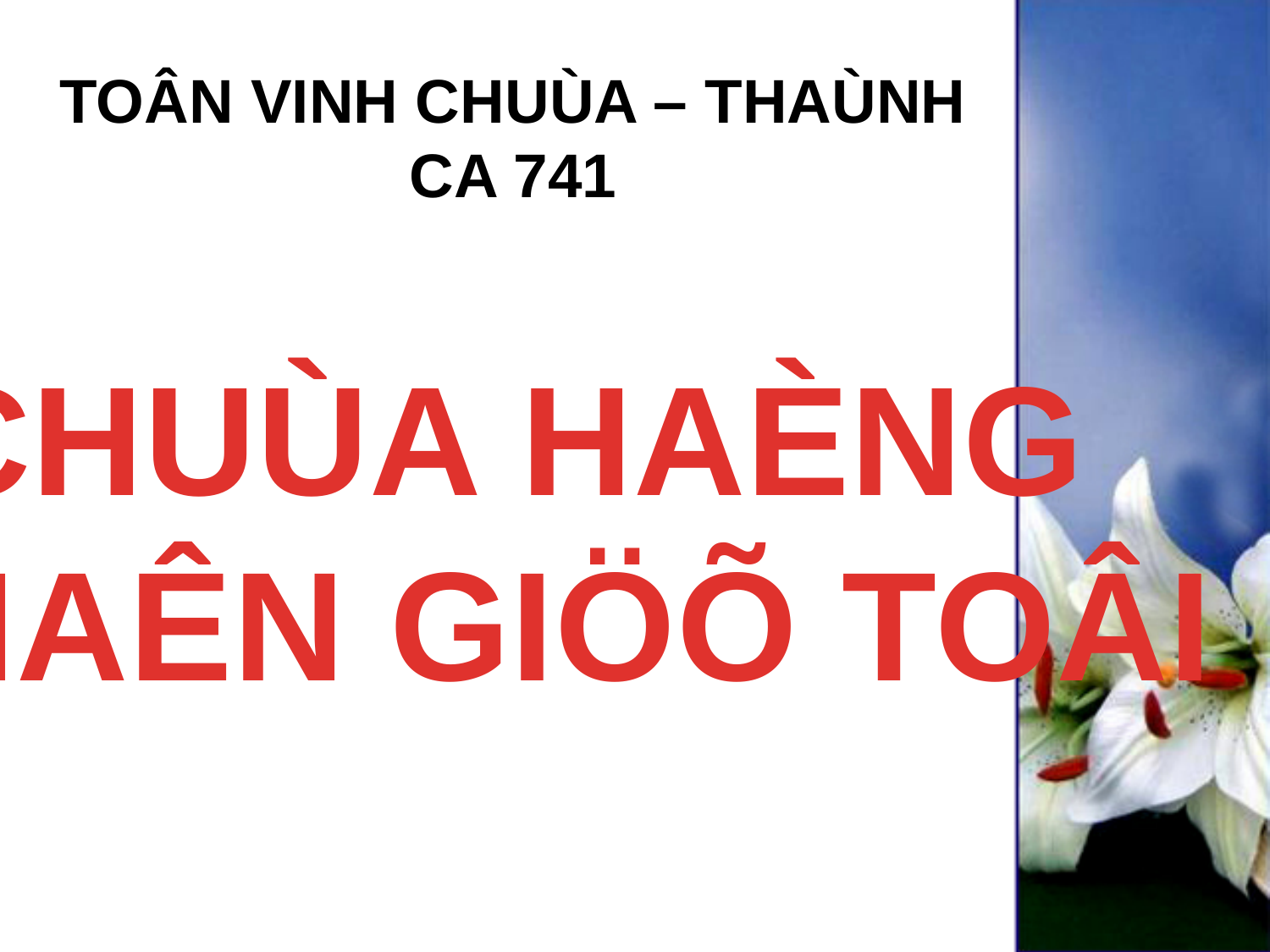

TOÂN VINH CHUÙA – THAÙNH CA 741
CHUÙA HAÈNG
CHAÊN GIÖÕ TOÂI